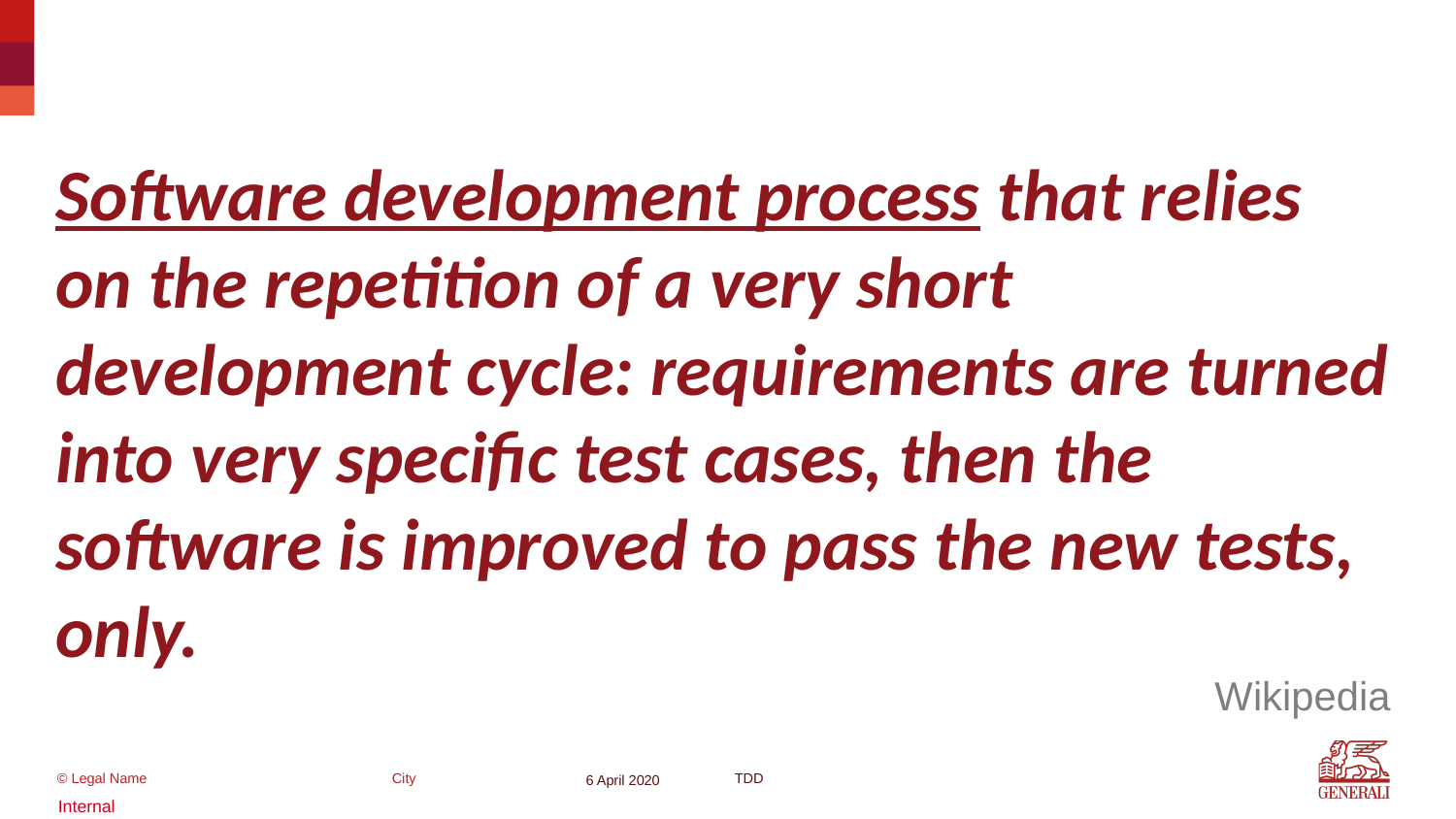

#
Software development process that relies on the repetition of a very short development cycle: requirements are turned into very specific test cases, then the software is improved to pass the new tests, only.
Wikipedia
6 April 2020
TDD